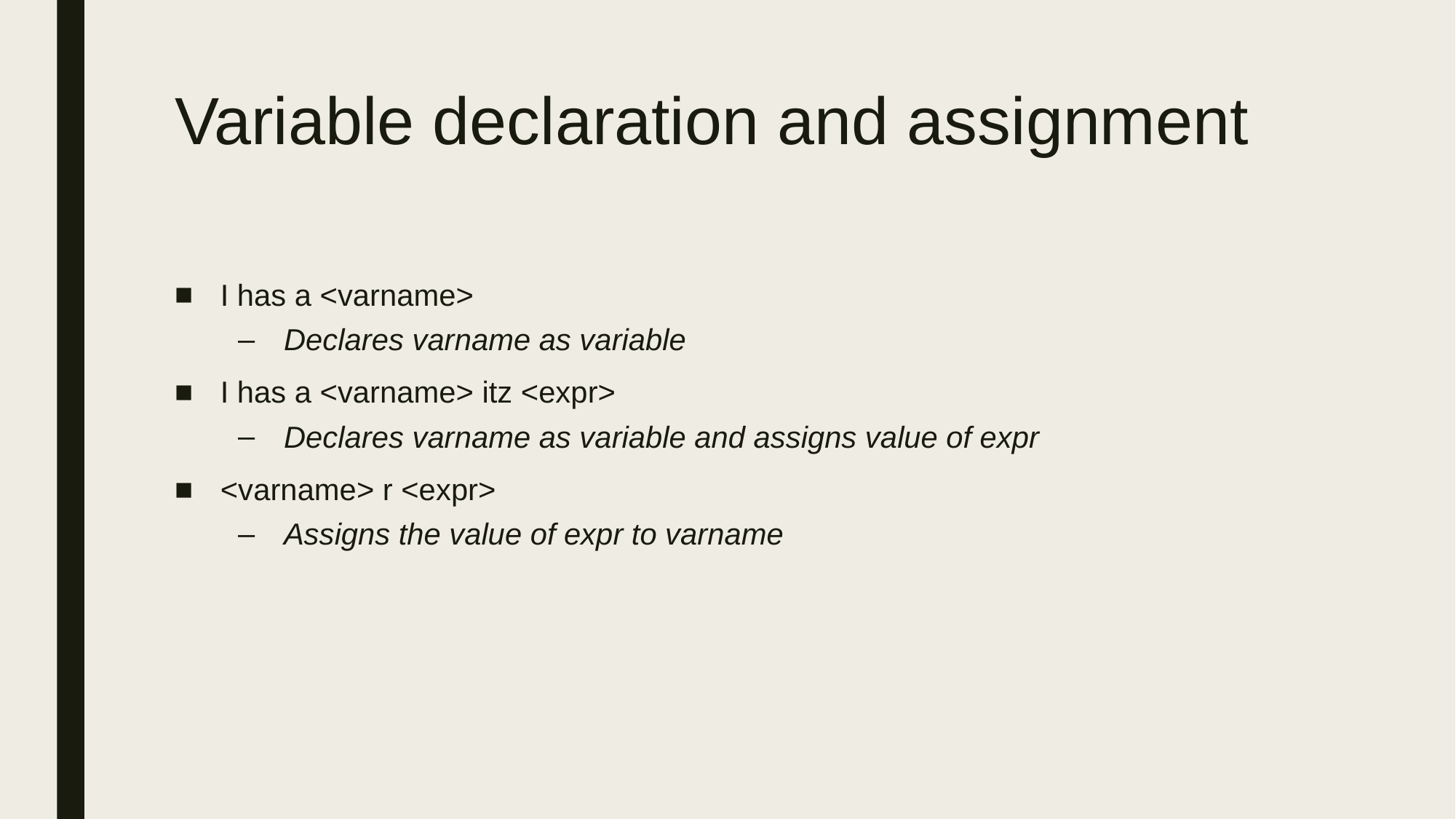

# Variable declaration and assignment
I has a <varname>
Declares varname as variable
I has a <varname> itz <expr>
Declares varname as variable and assigns value of expr
<varname> r <expr>
Assigns the value of expr to varname